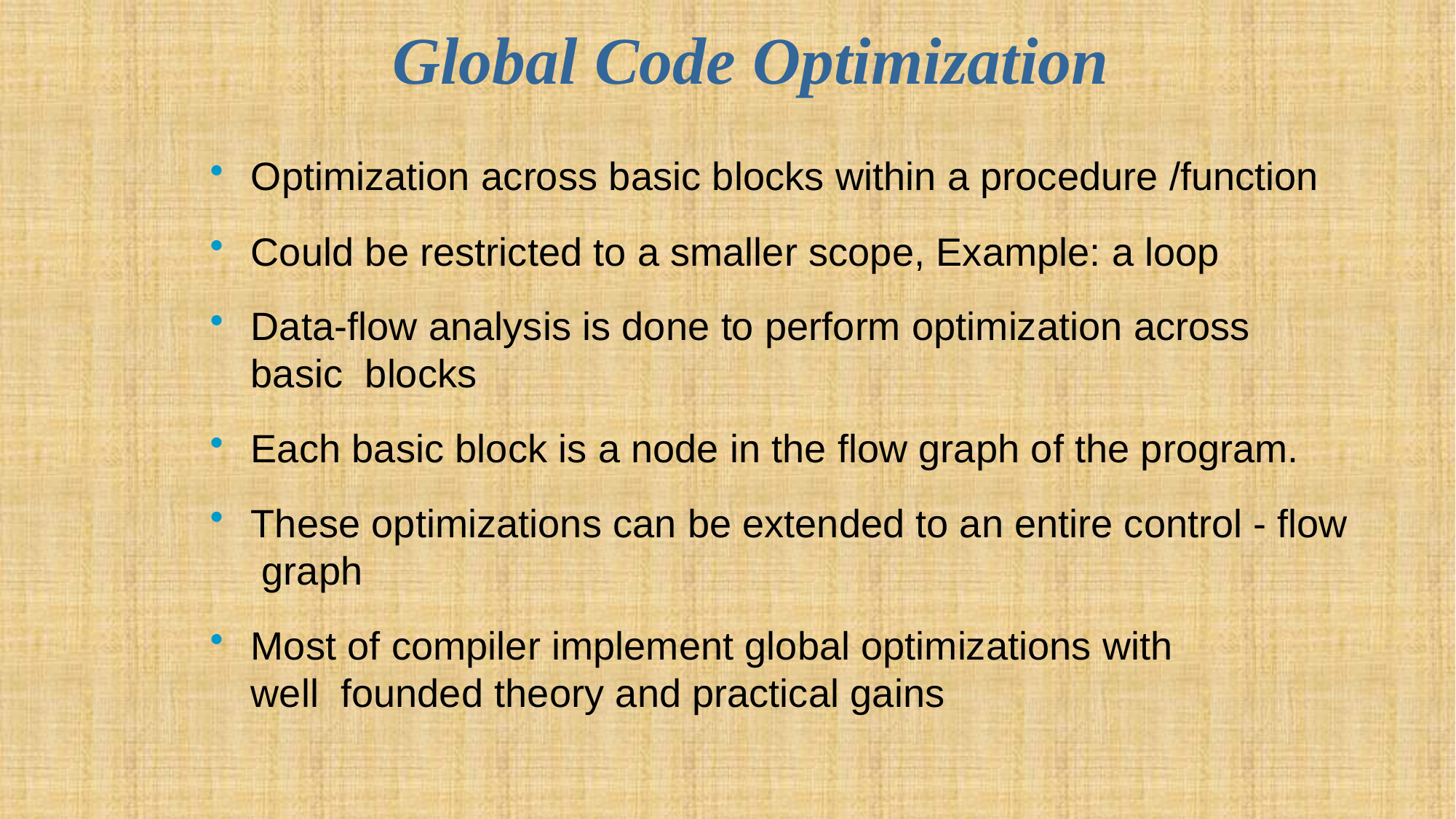

# Global Code Optimization
Optimization across basic blocks within a procedure /function
Could be restricted to a smaller scope, Example: a loop
Data-flow analysis is done to perform optimization across basic  blocks
Each basic block is a node in the flow graph of the program.
These optimizations can be extended to an entire control - flow  graph
Most of compiler implement global optimizations with well  founded theory and practical gains